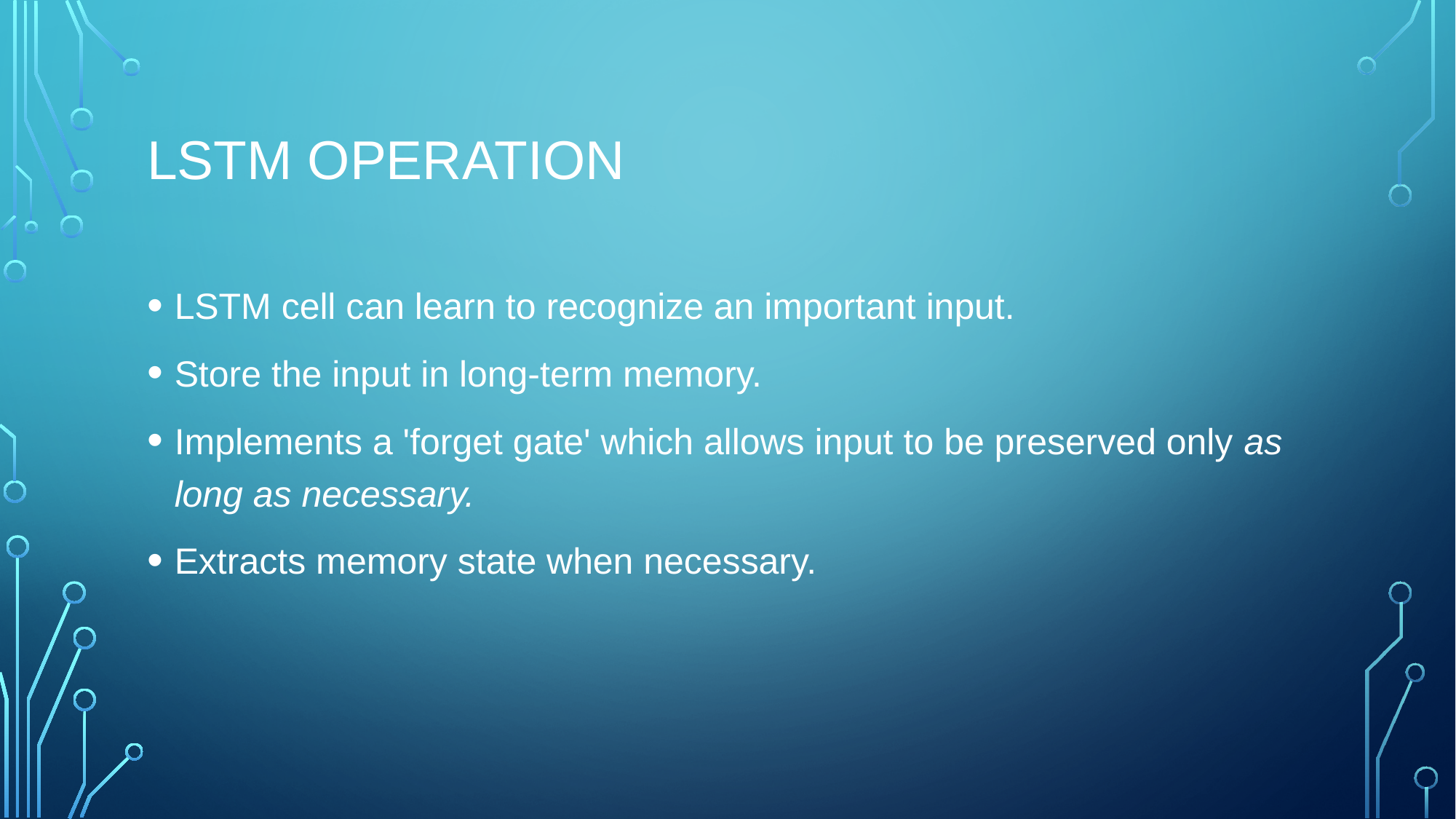

# LSTM operation
LSTM cell can learn to recognize an important input.
Store the input in long-term memory.
Implements a 'forget gate' which allows input to be preserved only as long as necessary.
Extracts memory state when necessary.